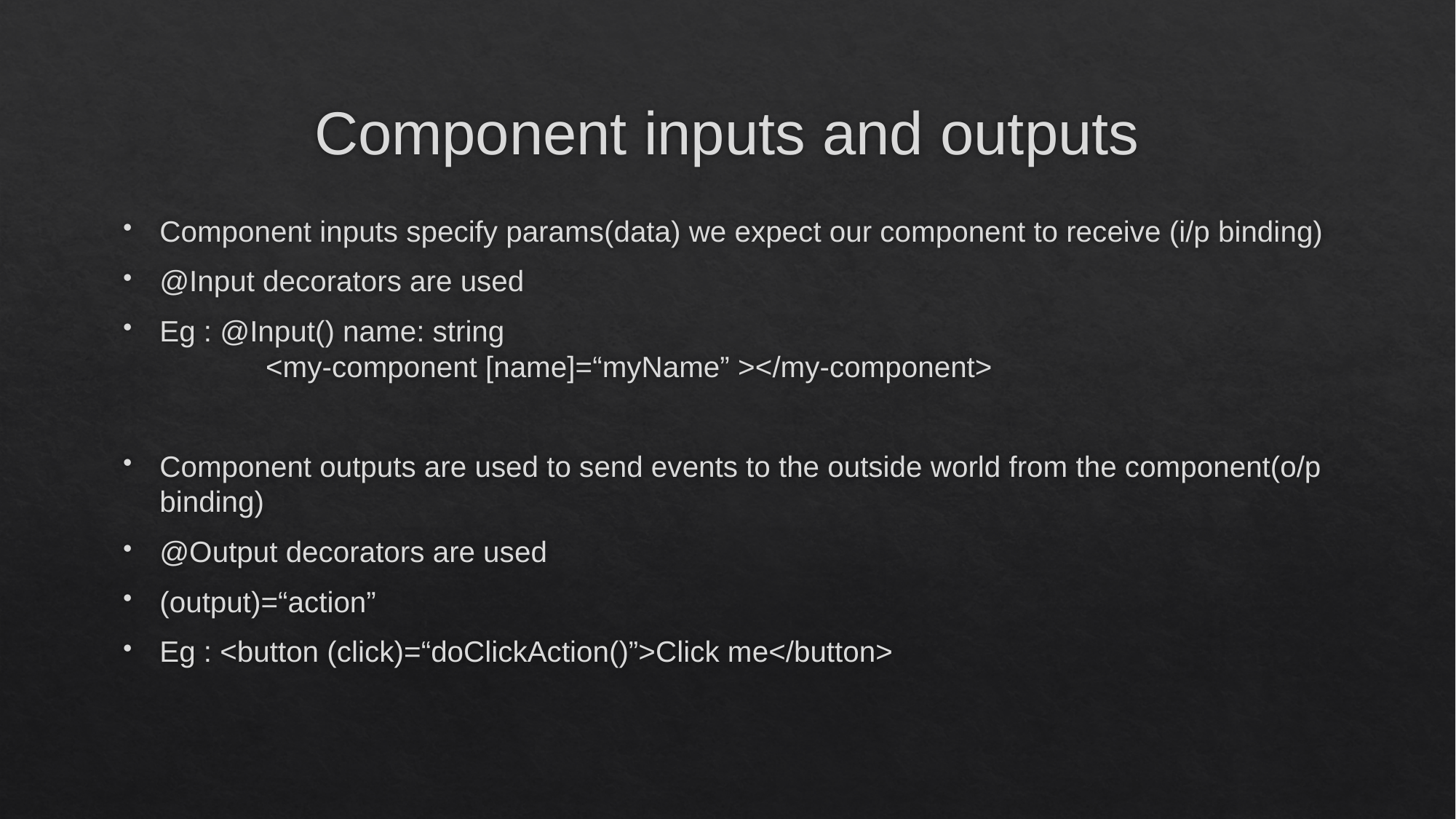

# Component inputs and outputs
Component inputs specify params(data) we expect our component to receive (i/p binding)
@Input decorators are used
Eg : @Input() name: string
		<my-component [name]=“myName” ></my-component>

Component outputs are used to send events to the outside world from the component(o/p binding)
@Output decorators are used
(output)=“action”
Eg : <button (click)=“doClickAction()”>Click me</button>